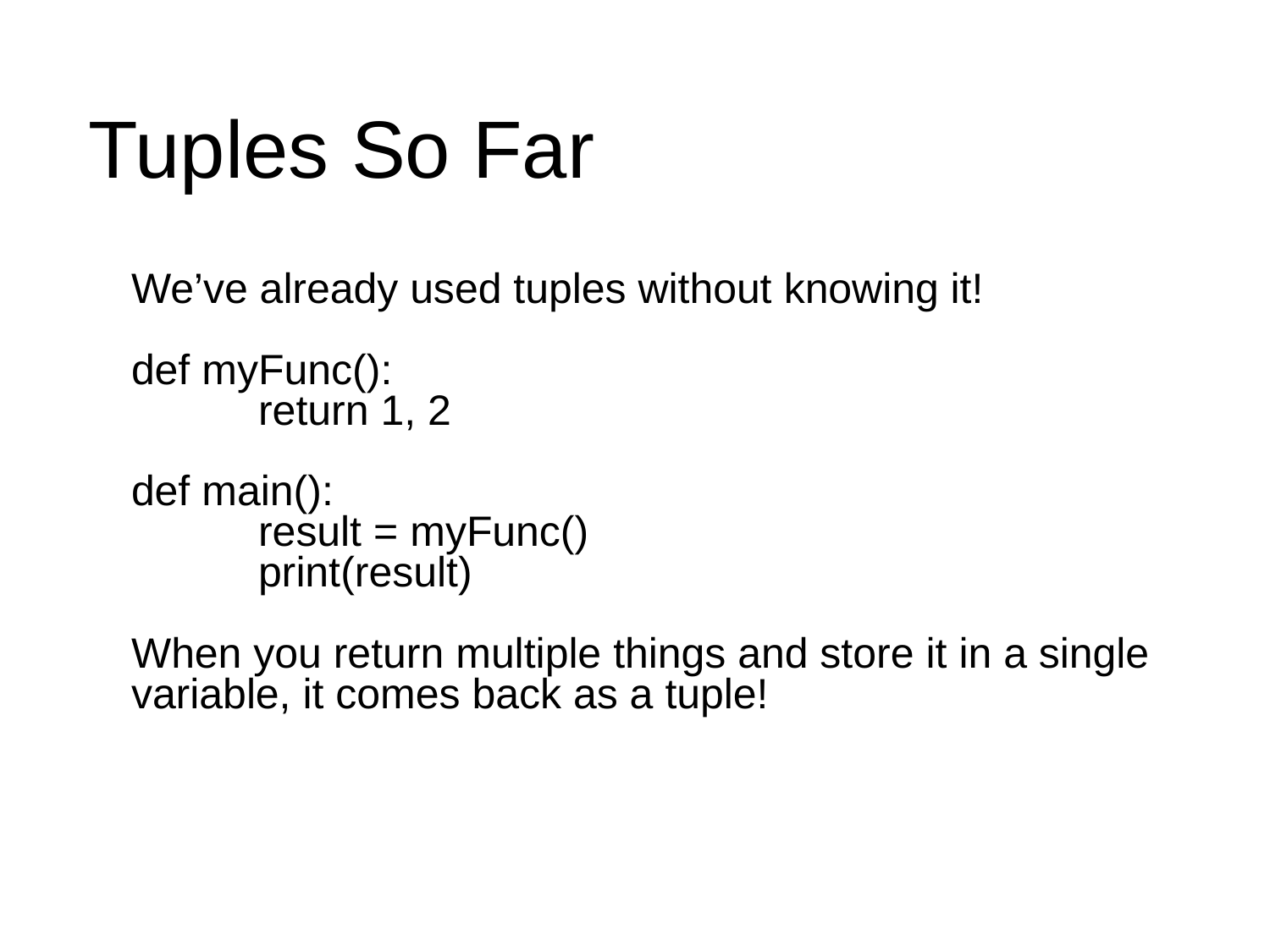

Tuples So Far

We’ve already used tuples without knowing it!

def myFunc():
	return 1, 2

def main():
	result = myFunc()
	print(result)

When you return multiple things and store it in a single variable, it comes back as a tuple!